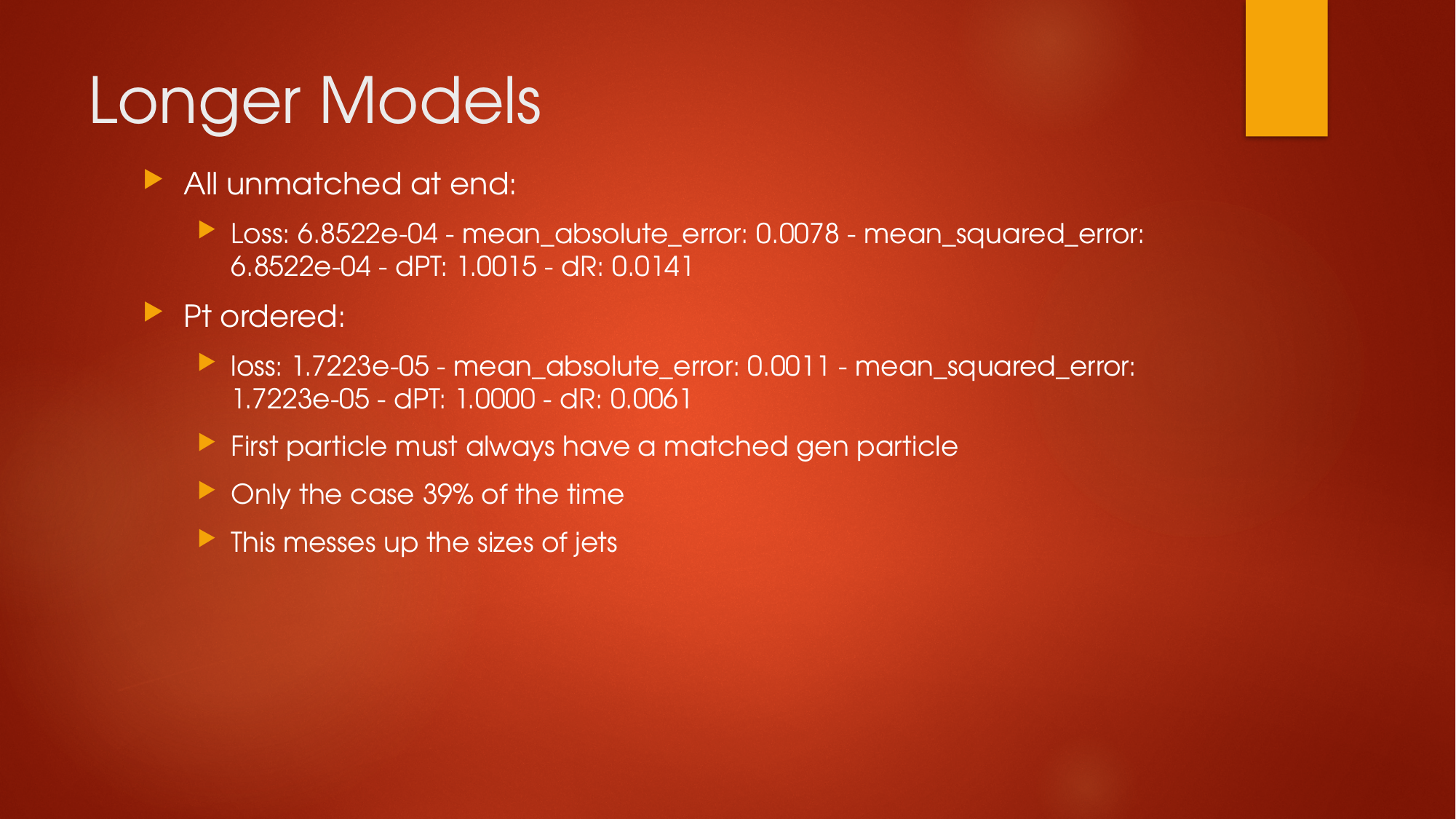

# Longer Models
All unmatched at end:
Loss: 6.8522e-04 - mean_absolute_error: 0.0078 - mean_squared_error: 6.8522e-04 - dPT: 1.0015 - dR: 0.0141
Pt ordered:
loss: 1.7223e-05 - mean_absolute_error: 0.0011 - mean_squared_error: 1.7223e-05 - dPT: 1.0000 - dR: 0.0061
First particle must always have a matched gen particle
Only the case 39% of the time
This messes up the sizes of jets